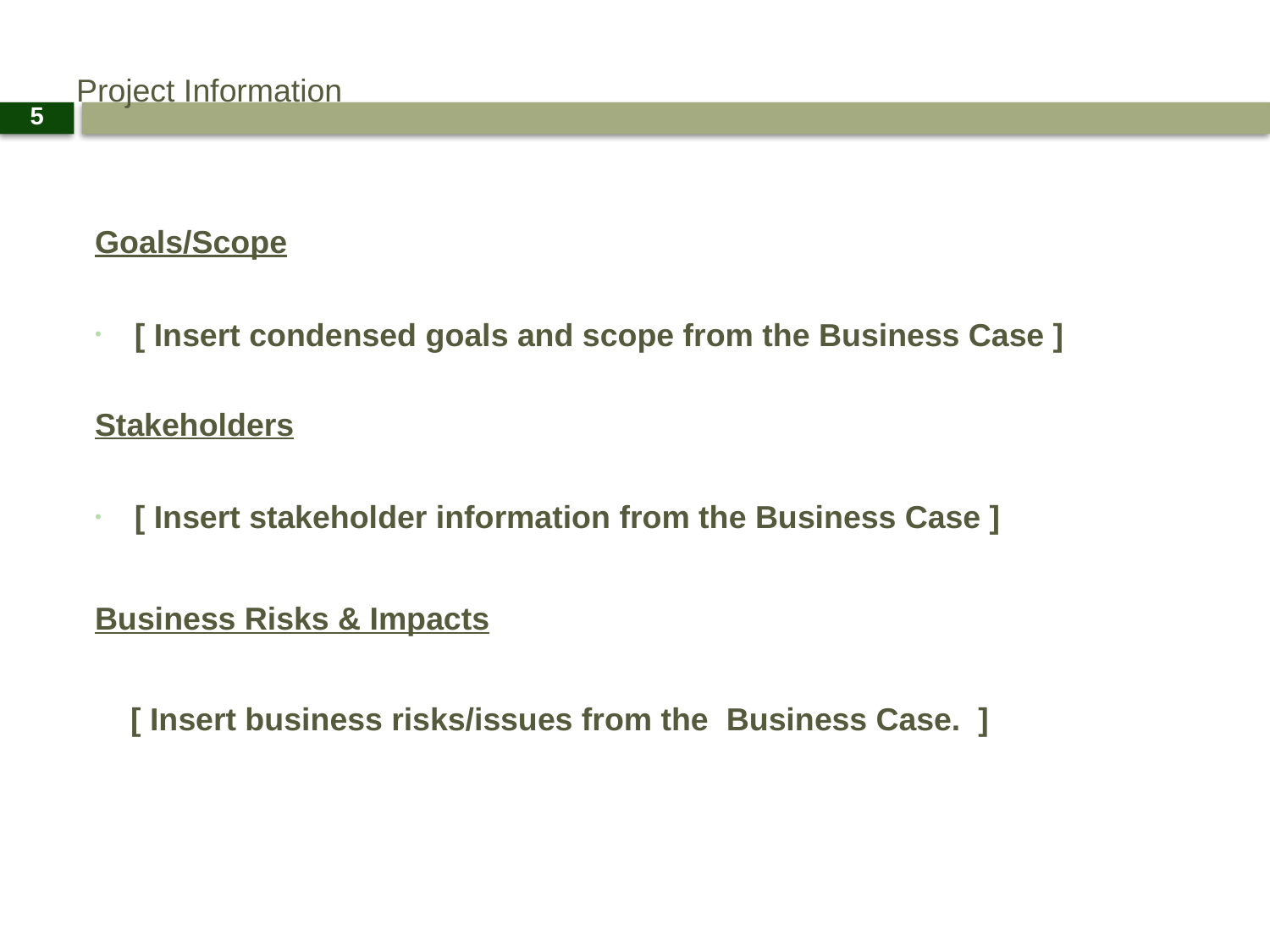

# Project Information
5

Goals/Scope

[ Insert condensed goals and scope from the Business Case ]

Stakeholders

[ Insert stakeholder information from the Business Case ]

Business Risks & Impacts

    [ Insert business risks/issues from the  Business Case.  ]